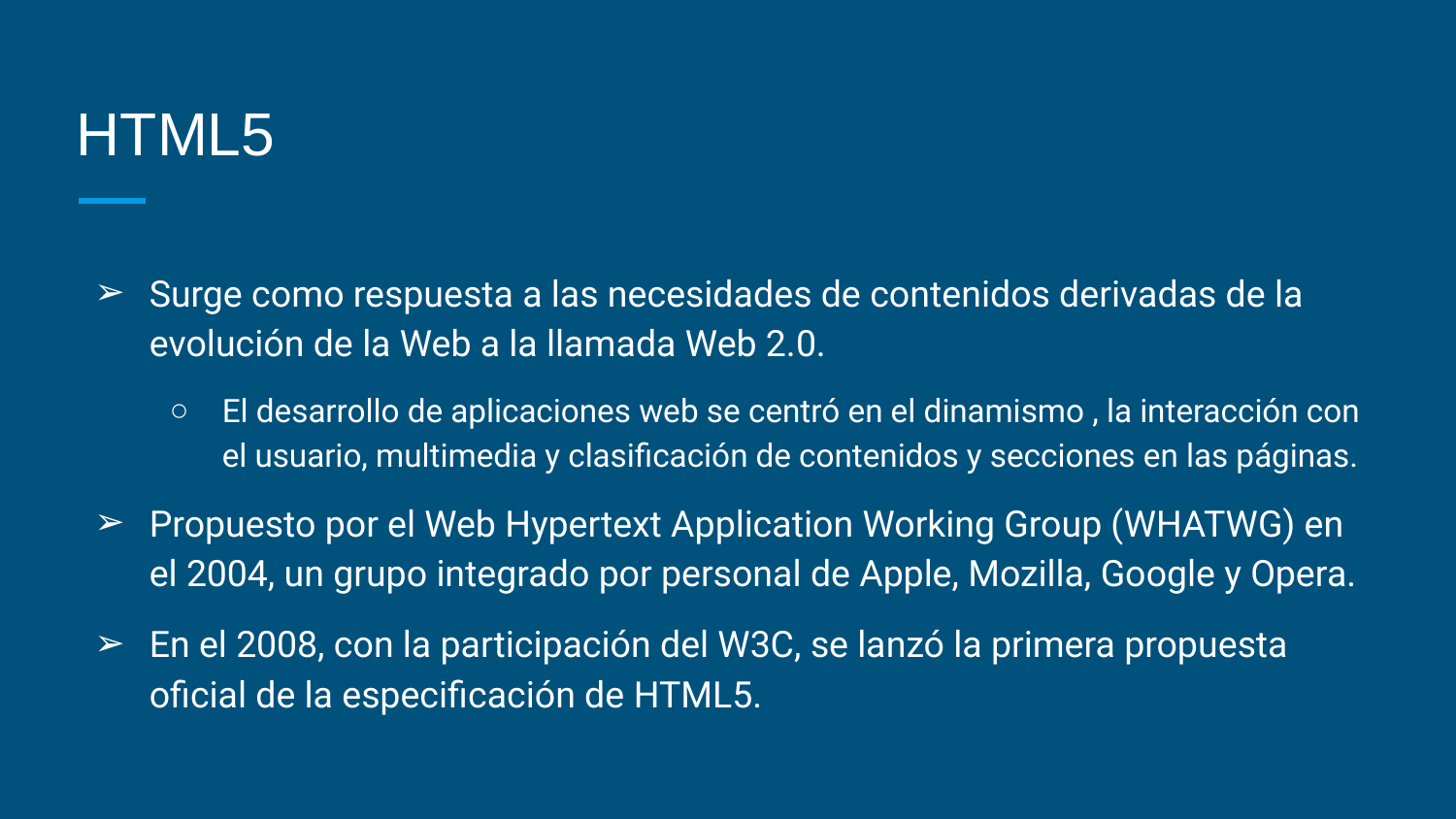

# HTML5
Surge como respuesta a las necesidades de contenidos derivadas de la evolución de la Web a la llamada Web 2.0.
El desarrollo de aplicaciones web se centró en el dinamismo , la interacción con el usuario, multimedia y clasificación de contenidos y secciones en las páginas.
Propuesto por el Web Hypertext Application Working Group (WHATWG) en el 2004, un grupo integrado por personal de Apple, Mozilla, Google y Opera.
En el 2008, con la participación del W3C, se lanzó la primera propuesta oficial de la especificación de HTML5.